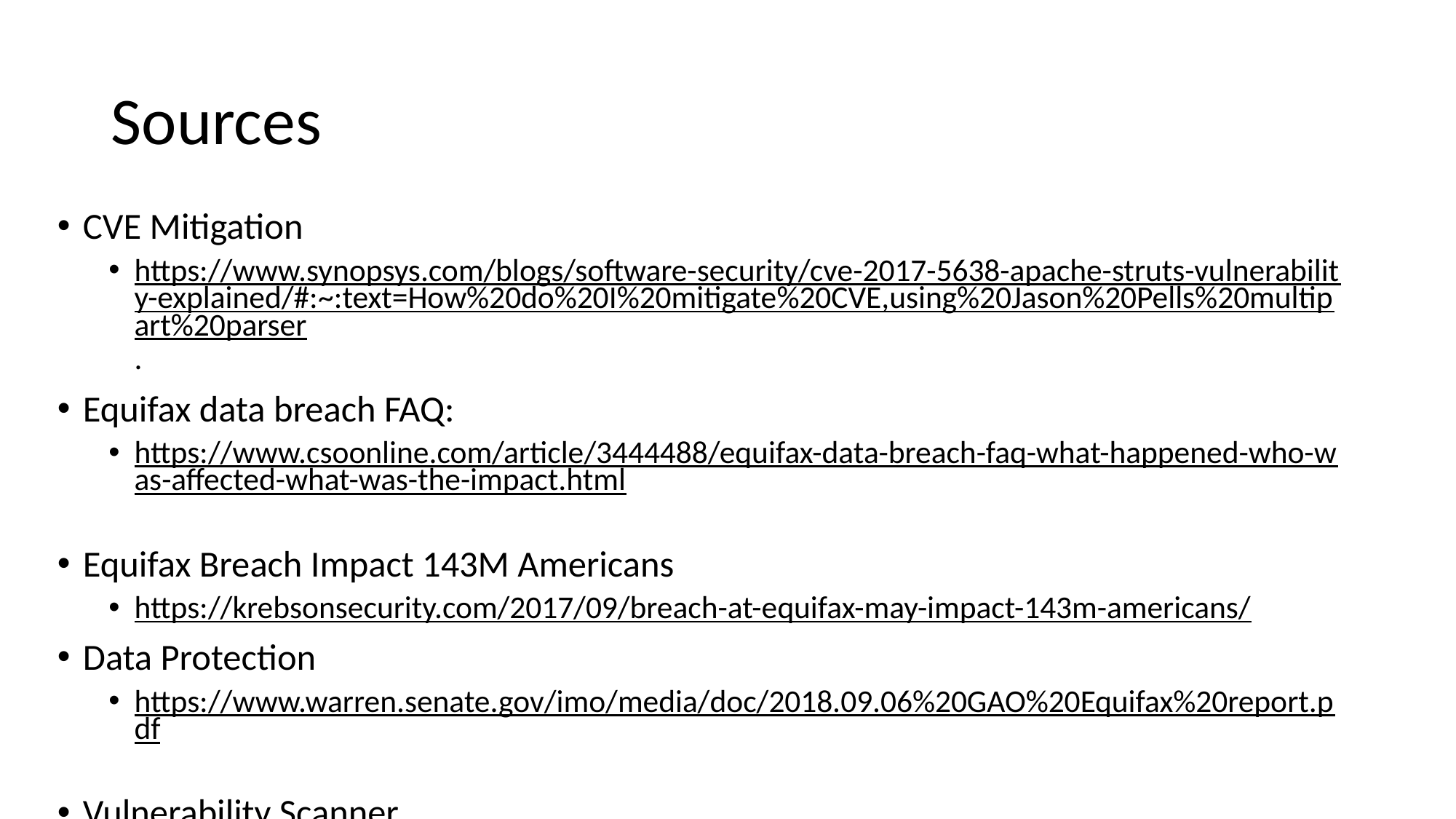

# Sources
CVE Mitigation
https://www.synopsys.com/blogs/software-security/cve-2017-5638-apache-struts-vulnerability-explained/#:~:text=How%20do%20I%20mitigate%20CVE,using%20Jason%20Pells%20multipart%20parser.
Equifax data breach FAQ:
https://www.csoonline.com/article/3444488/equifax-data-breach-faq-what-happened-who-was-affected-what-was-the-impact.html
Equifax Breach Impact 143M Americans
https://krebsonsecurity.com/2017/09/breach-at-equifax-may-impact-143m-americans/
Data Protection
https://www.warren.senate.gov/imo/media/doc/2018.09.06%20GAO%20Equifax%20report.pdf
Vulnerability Scanner
https://github.com/gh0st27/Struts2Scanner